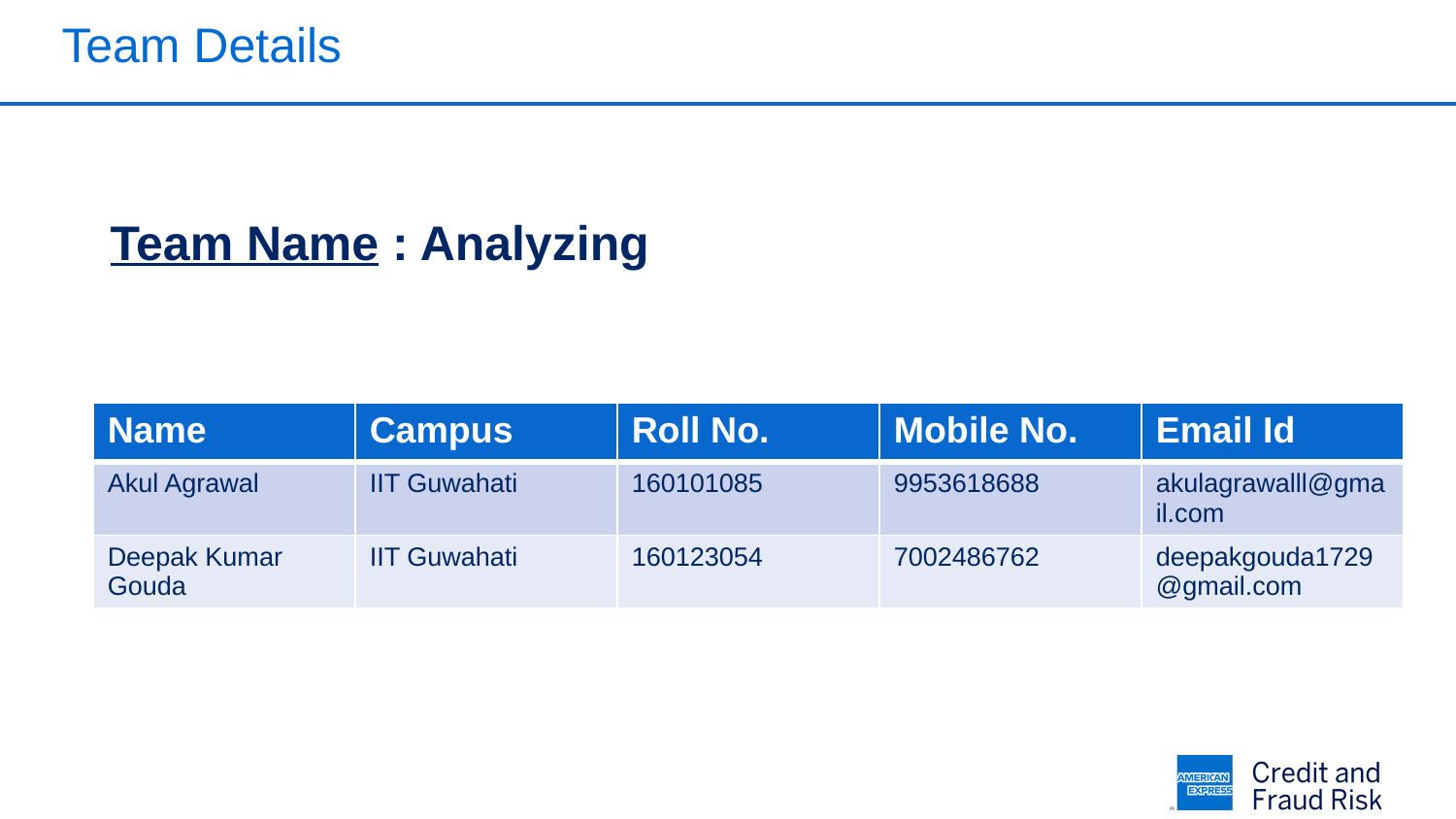

# Team Details
Team Name : Analyzing
| Name | Campus | Roll No. | Mobile No. | Email Id |
| --- | --- | --- | --- | --- |
| Akul Agrawal | IIT Guwahati | 160101085 | 9953618688 | akulagrawalll@gmail.com |
| Deepak Kumar Gouda | IIT Guwahati | 160123054 | 7002486762 | deepakgouda1729@gmail.com |